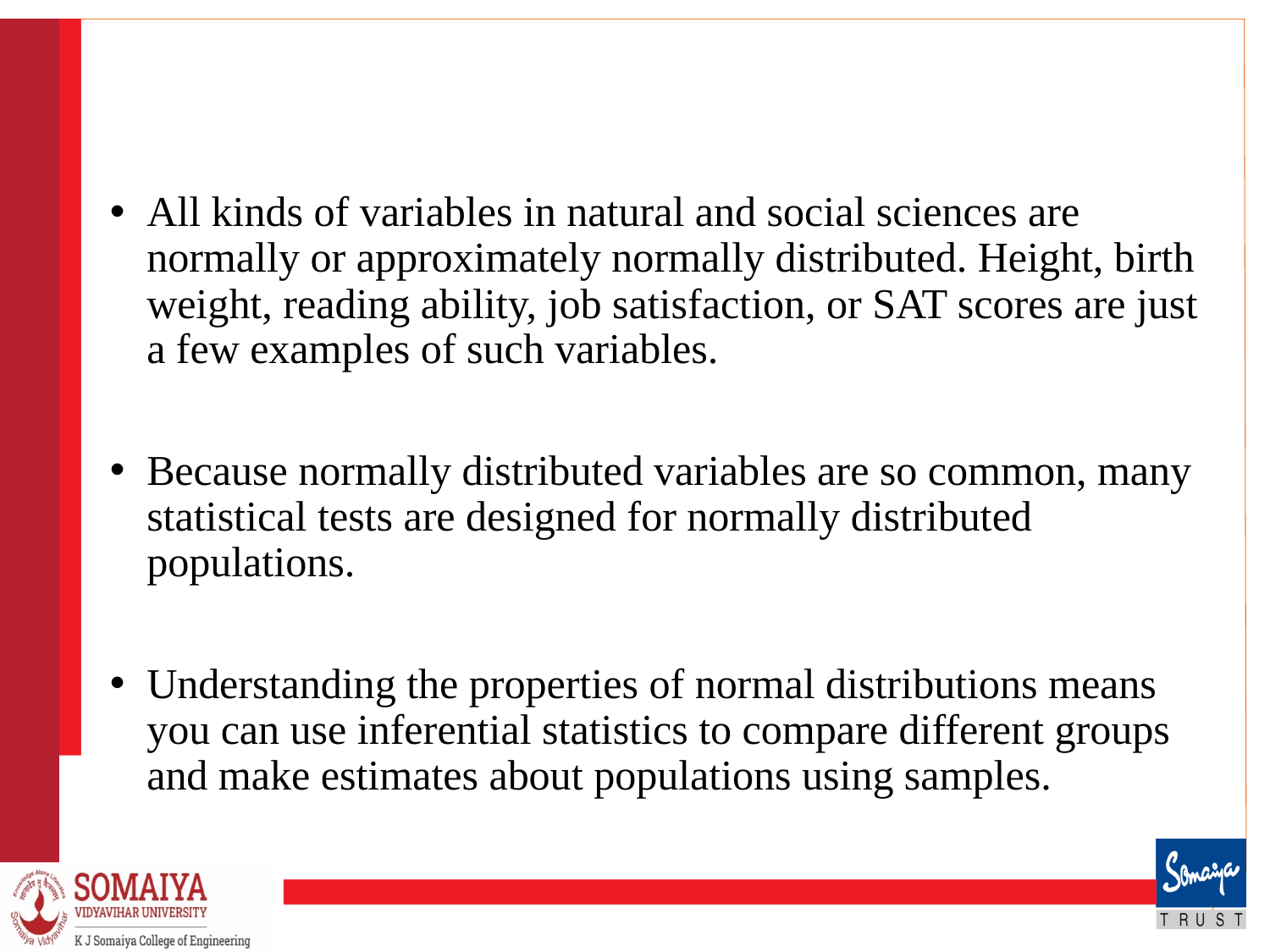

#
All kinds of variables in natural and social sciences are normally or approximately normally distributed. Height, birth weight, reading ability, job satisfaction, or SAT scores are just a few examples of such variables.

Because normally distributed variables are so common, many statistical tests are designed for normally distributed populations.

Understanding the properties of normal distributions means you can use inferential statistics to compare different groups and make estimates about populations using samples.